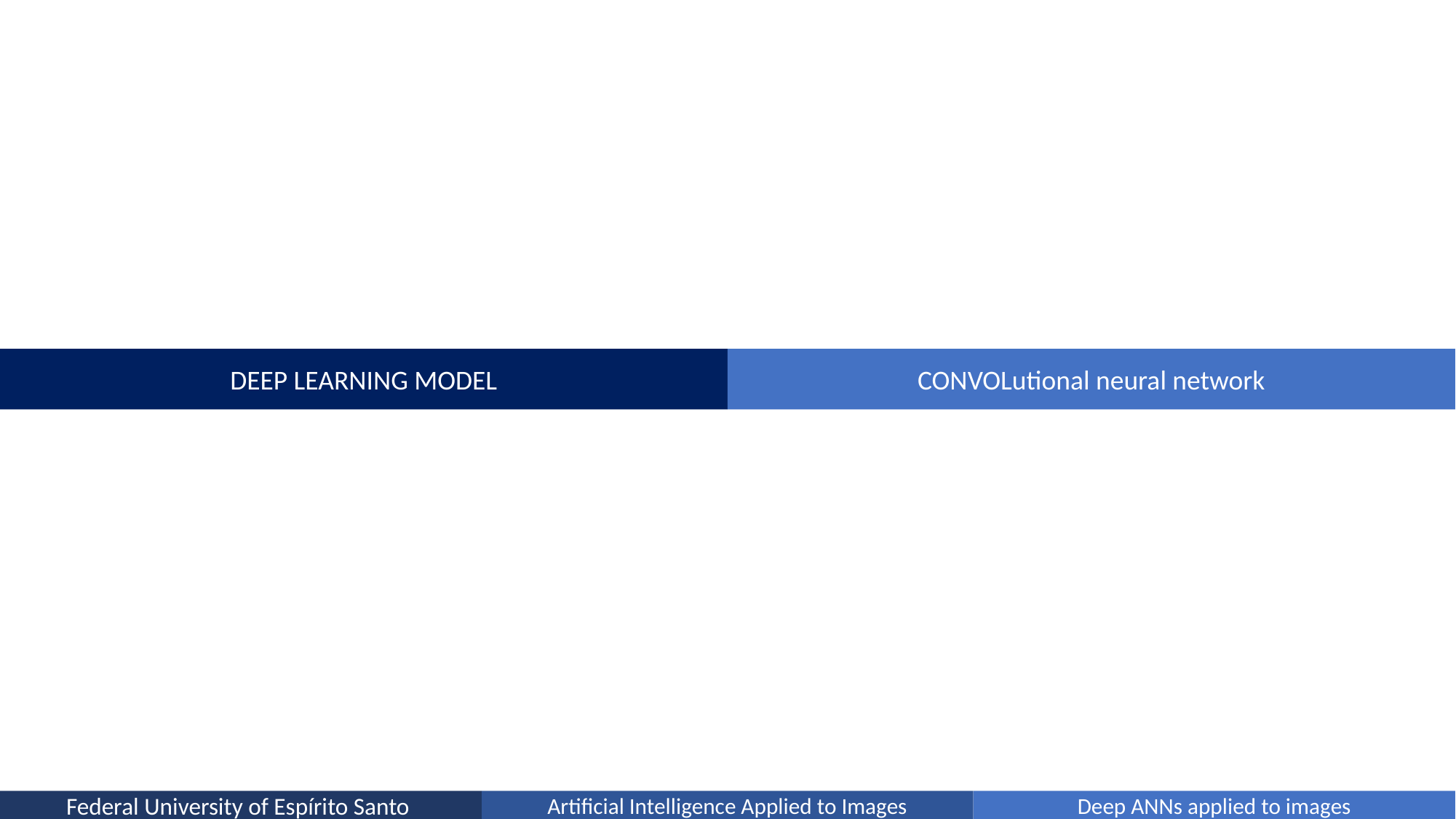

CONVOLutional neural network
DEEP LEARNING MODEL
Federal University of Espírito Santo
Artificial Intelligence Applied to Images
Deep ANNs applied to images